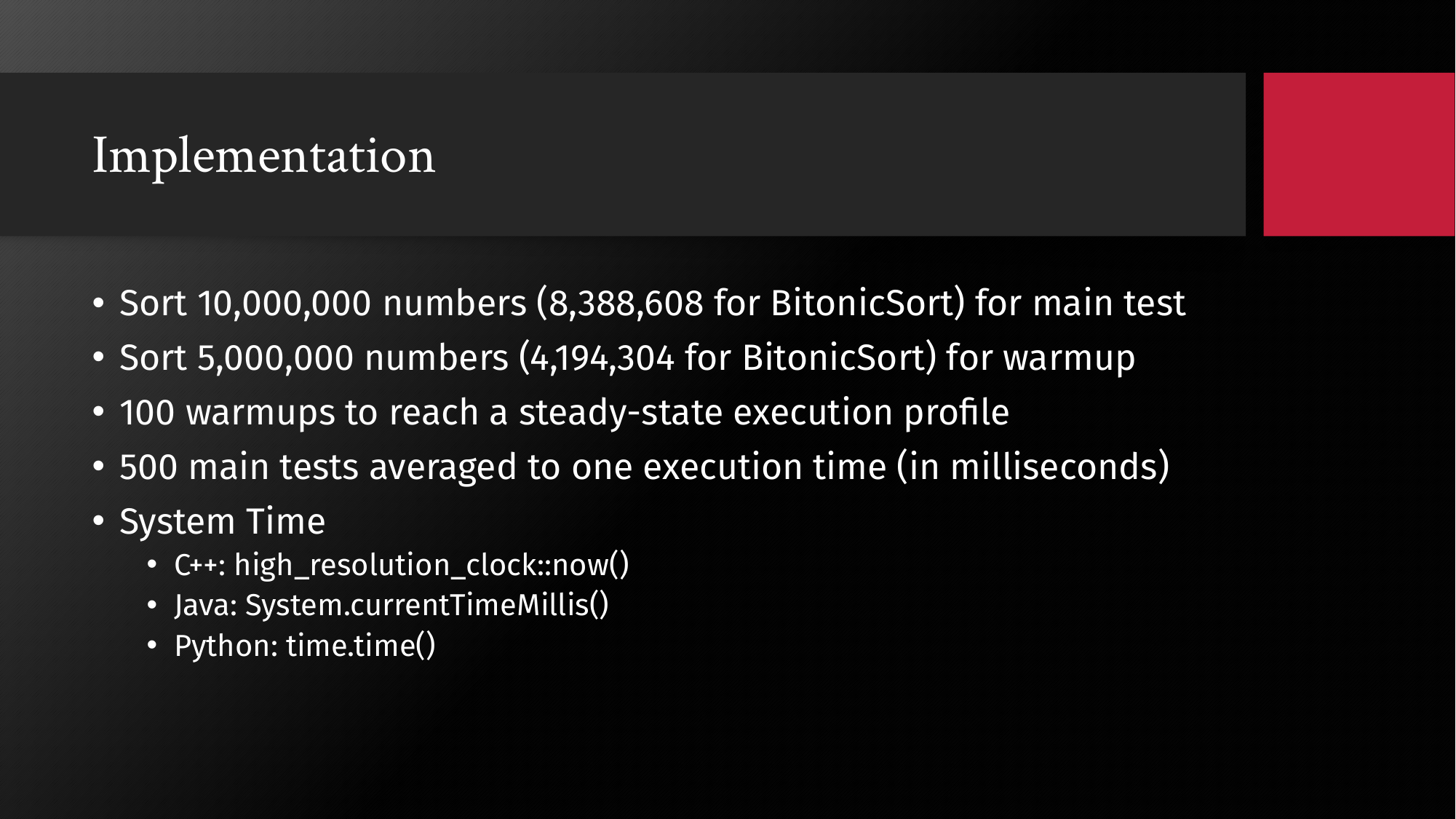

# Implementation
Sort 10,000,000 numbers (8,388,608 for BitonicSort) for main test
Sort 5,000,000 numbers (4,194,304 for BitonicSort) for warmup
100 warmups to reach a steady-state execution profile
500 main tests averaged to one execution time (in milliseconds)
System Time
C++: high_resolution_clock::now()
Java: System.currentTimeMillis()
Python: time.time()